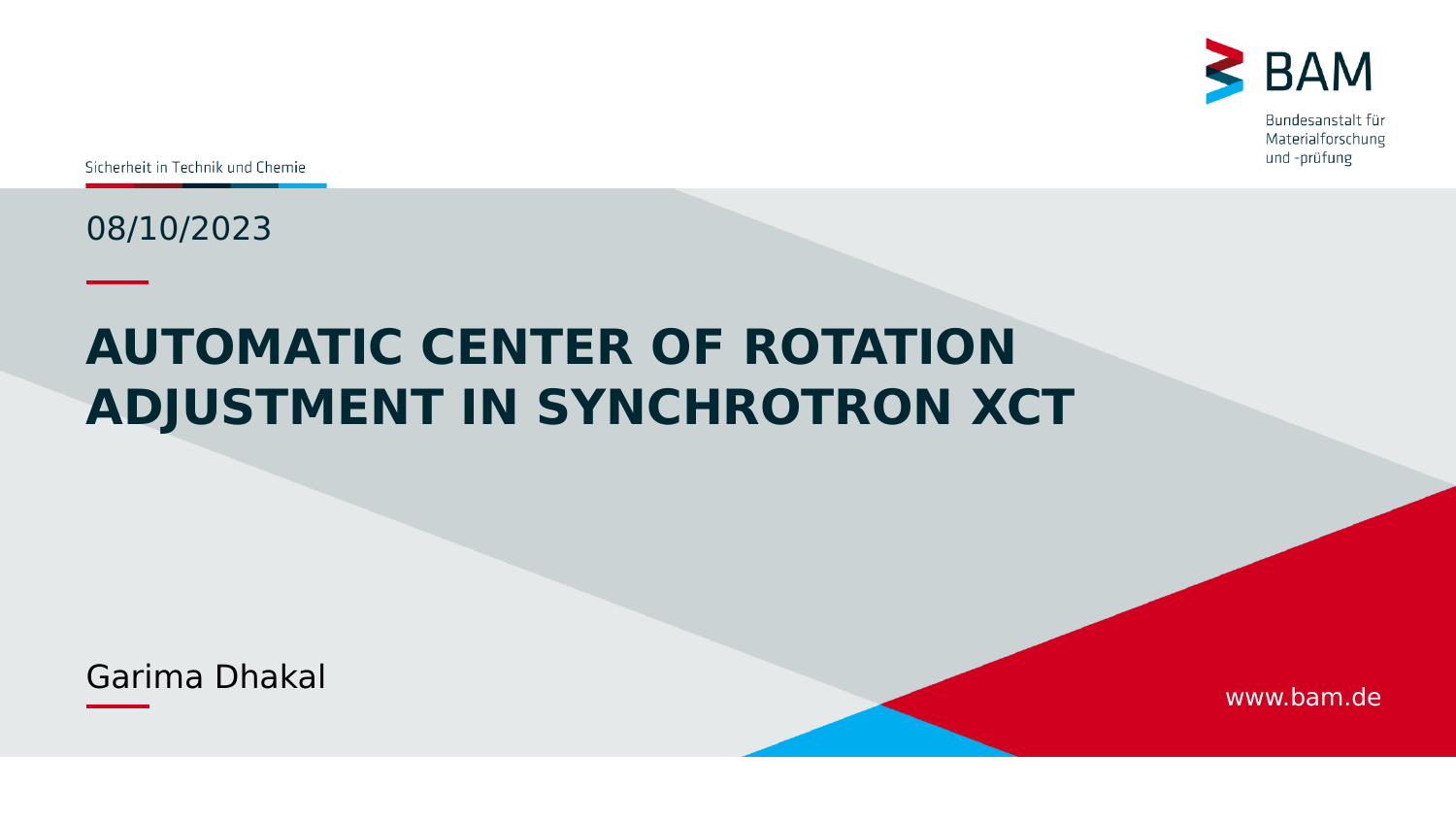

08/10/2023
# Automatic Center of Rotation adjustment in synchrotron XCT
Garima Dhakal